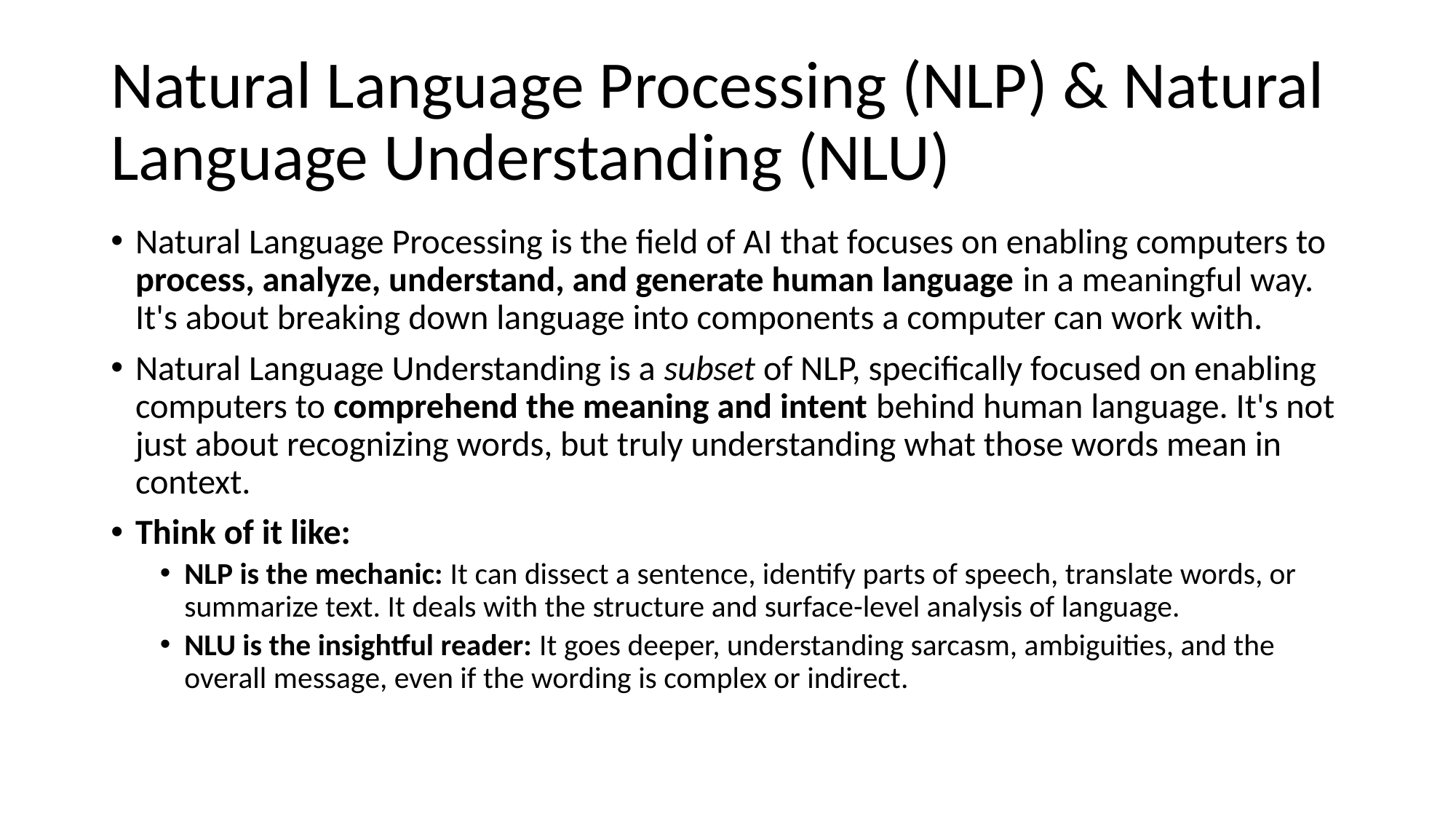

# Natural Language Processing (NLP) & Natural Language Understanding (NLU)
Natural Language Processing is the field of AI that focuses on enabling computers to process, analyze, understand, and generate human language in a meaningful way. It's about breaking down language into components a computer can work with.
Natural Language Understanding is a subset of NLP, specifically focused on enabling computers to comprehend the meaning and intent behind human language. It's not just about recognizing words, but truly understanding what those words mean in context.
Think of it like:
NLP is the mechanic: It can dissect a sentence, identify parts of speech, translate words, or summarize text. It deals with the structure and surface-level analysis of language.
NLU is the insightful reader: It goes deeper, understanding sarcasm, ambiguities, and the overall message, even if the wording is complex or indirect.